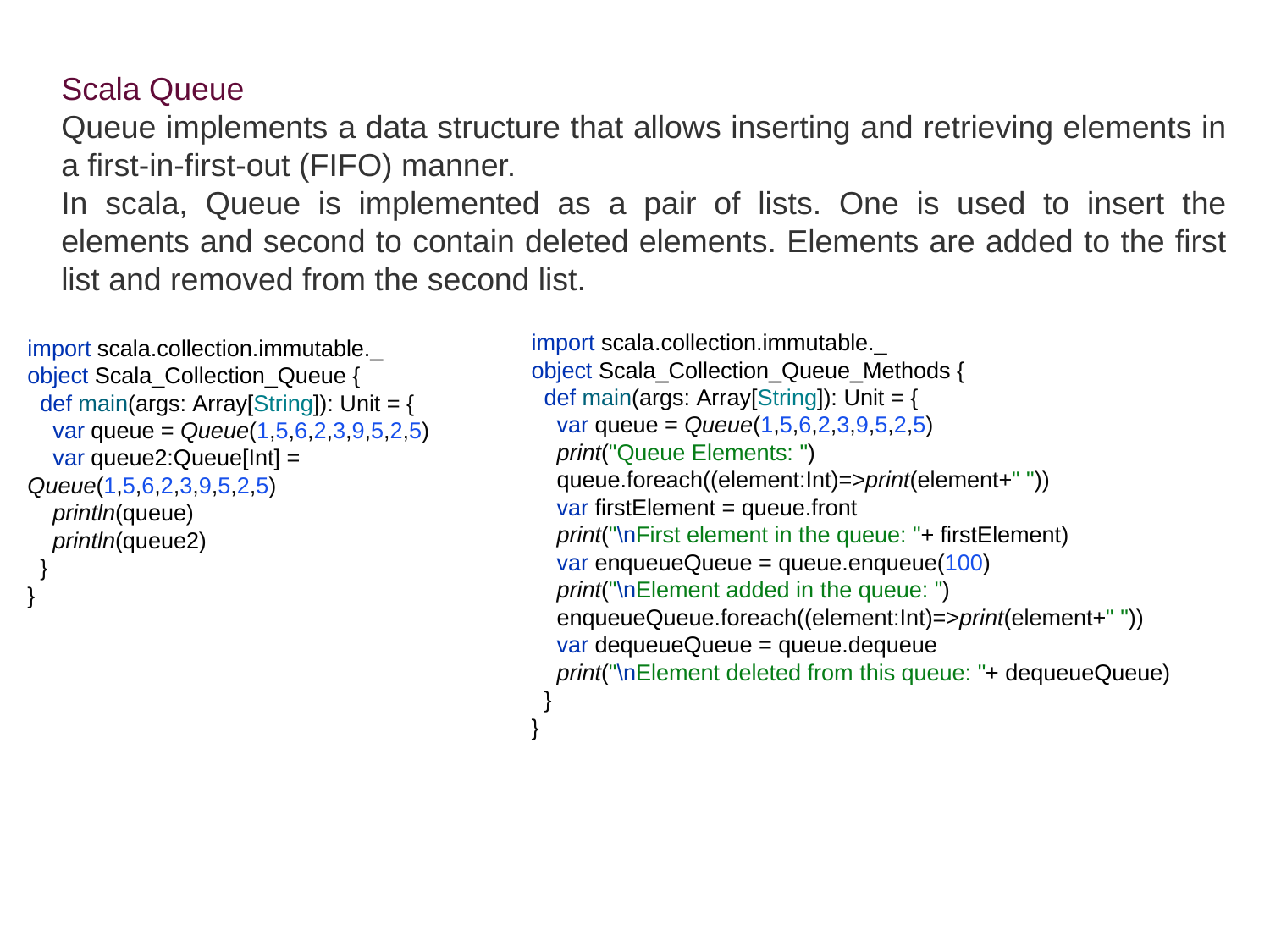

Scala Queue
Queue implements a data structure that allows inserting and retrieving elements in a first-in-first-out (FIFO) manner.
In scala, Queue is implemented as a pair of lists. One is used to insert the elements and second to contain deleted elements. Elements are added to the first list and removed from the second list.
import scala.collection.immutable._
object Scala_Collection_Queue {
  def main(args: Array[String]): Unit = {
    var queue = Queue(1,5,6,2,3,9,5,2,5)
    var queue2:Queue[Int] = Queue(1,5,6,2,3,9,5,2,5)
    println(queue)
    println(queue2)
  }
}
import scala.collection.immutable._
object Scala_Collection_Queue_Methods {
  def main(args: Array[String]): Unit = {
    var queue = Queue(1,5,6,2,3,9,5,2,5)
    print("Queue Elements: ")
    queue.foreach((element:Int)=>print(element+" "))
    var firstElement = queue.front
    print("\nFirst element in the queue: "+ firstElement)
    var enqueueQueue = queue.enqueue(100)
    print("\nElement added in the queue: ")
    enqueueQueue.foreach((element:Int)=>print(element+" "))
    var dequeueQueue = queue.dequeue
    print("\nElement deleted from this queue: "+ dequeueQueue)
  }
}